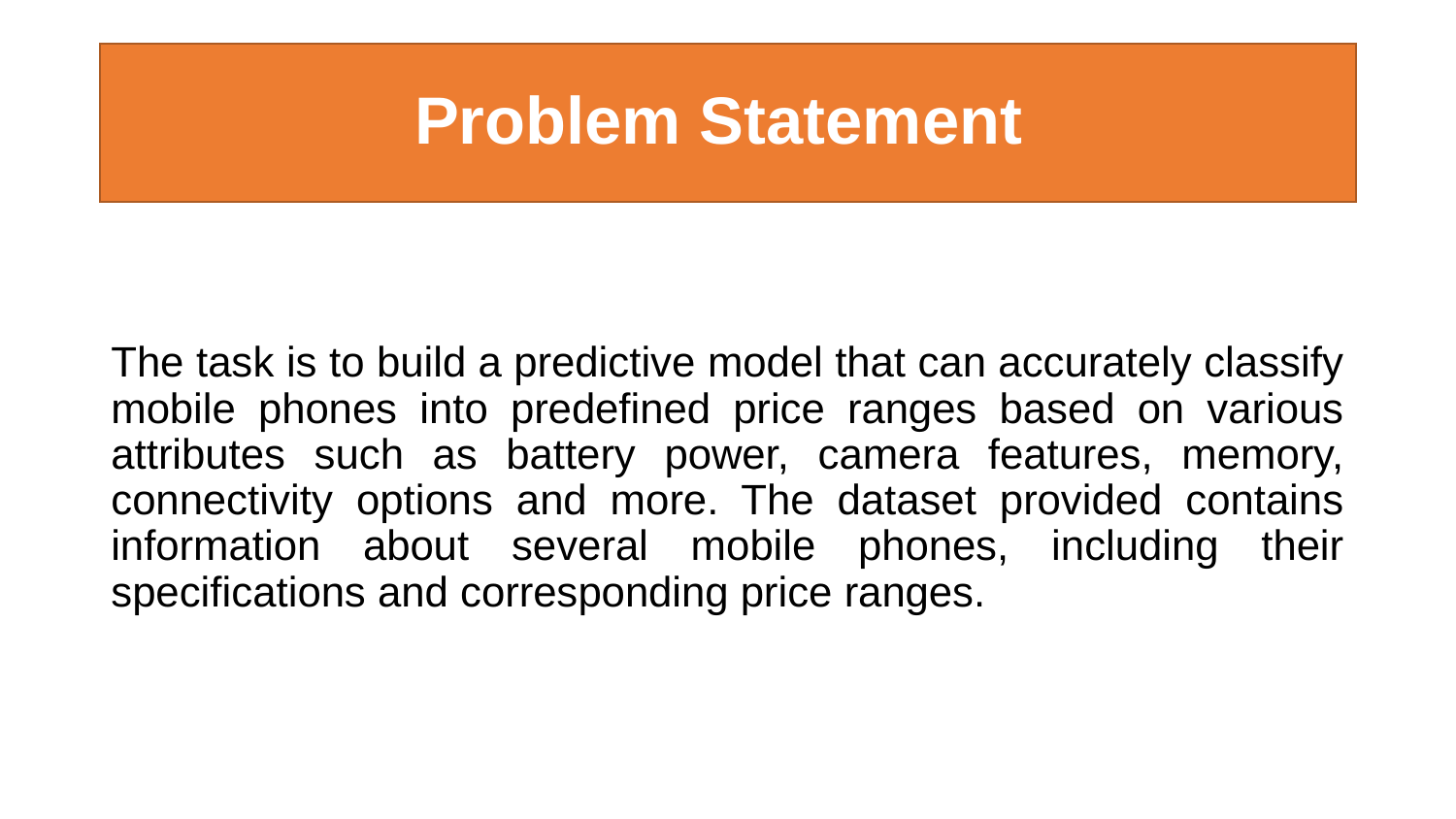

# Problem Statement
The task is to build a predictive model that can accurately classify mobile phones into predefined price ranges based on various attributes such as battery power, camera features, memory, connectivity options and more. The dataset provided contains information about several mobile phones, including their specifications and corresponding price ranges.